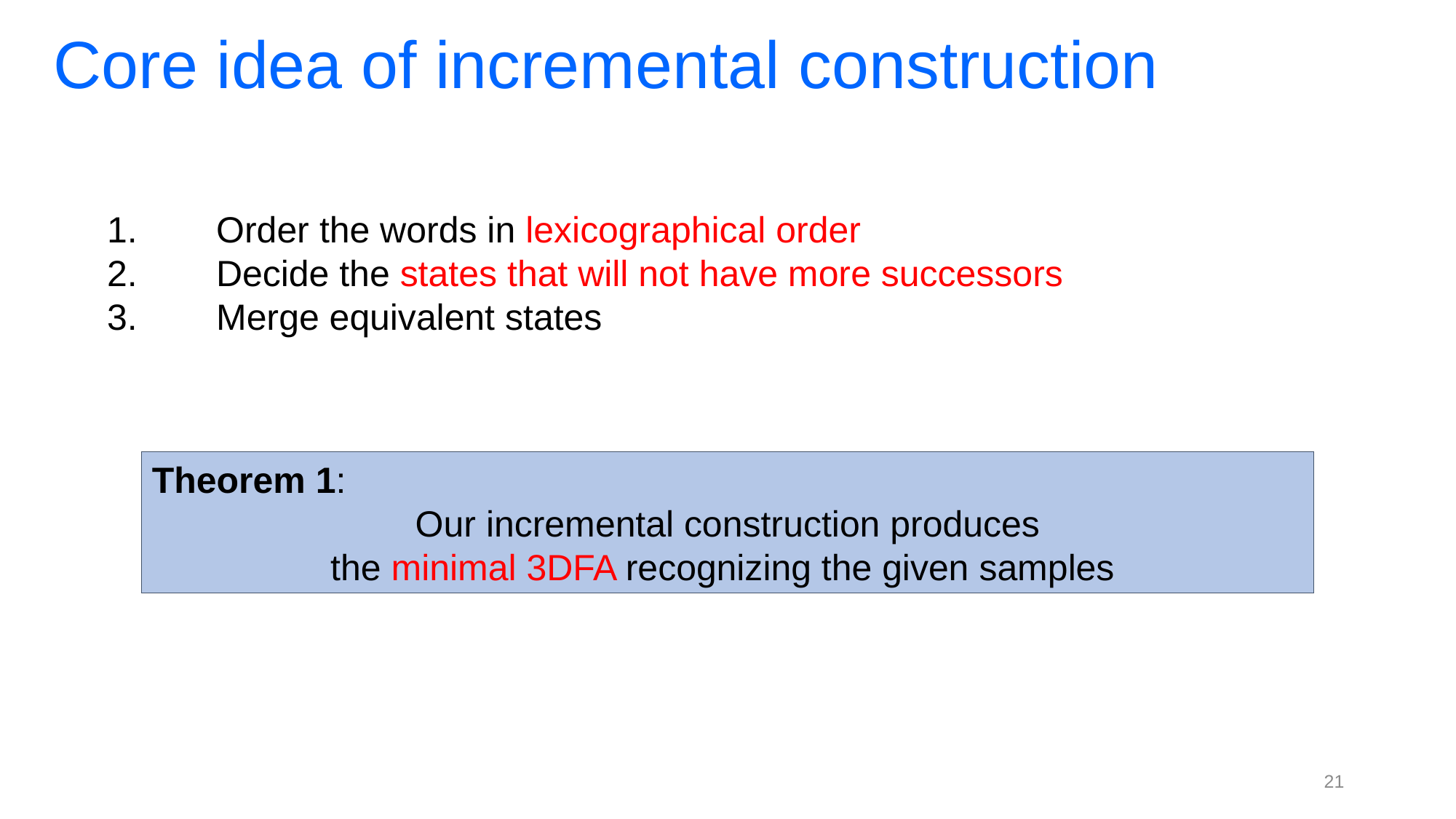

Core idea of incremental construction
Order the words in lexicographical order
Decide the states that will not have more successors
Merge equivalent states
Theorem 1:
Our incremental construction produces
the minimal 3DFA recognizing the given samples
21